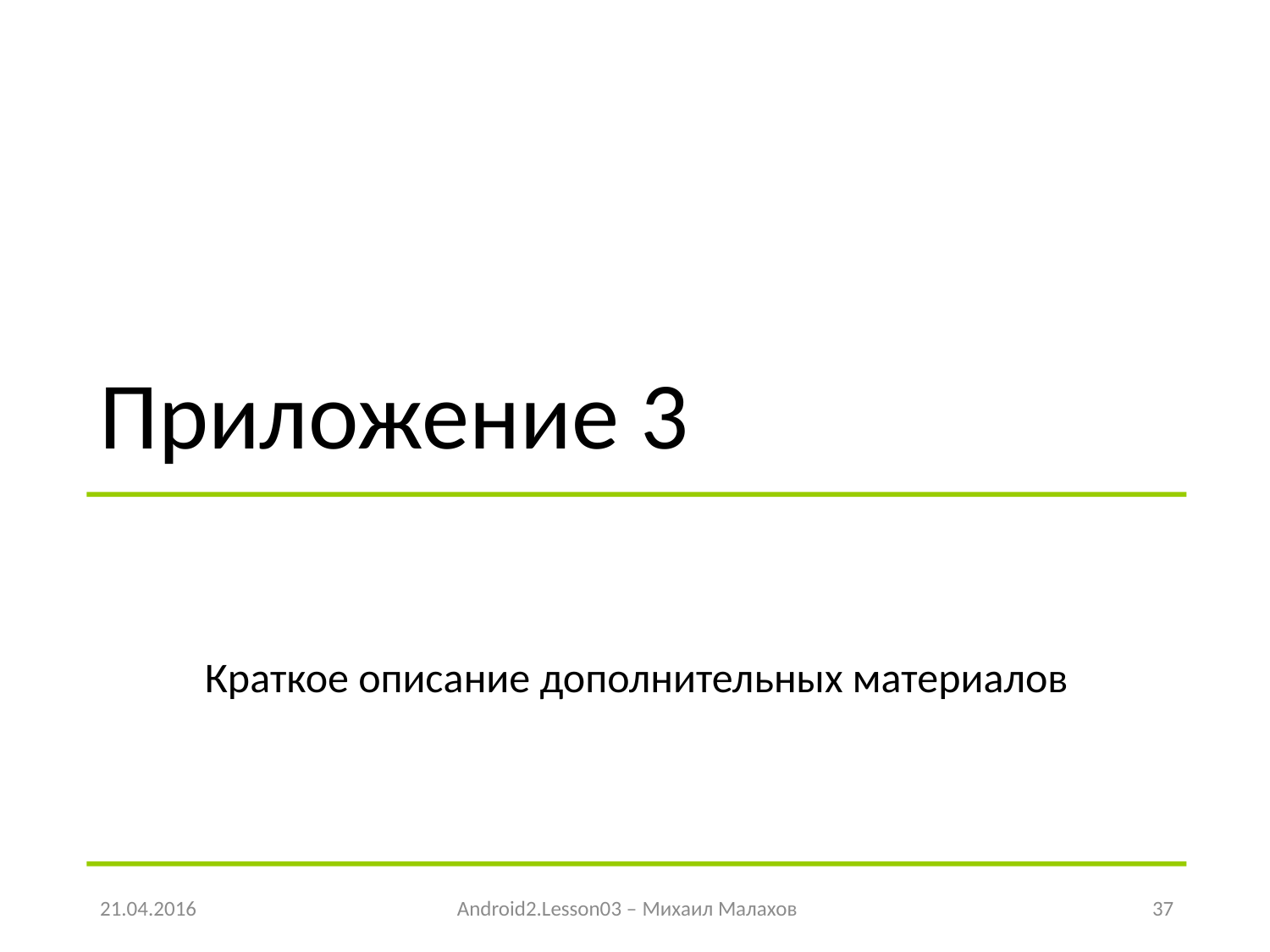

# Приложение 3
Краткое описание дополнительных материалов
21.04.2016
Android2.Lesson03 – Михаил Малахов
37